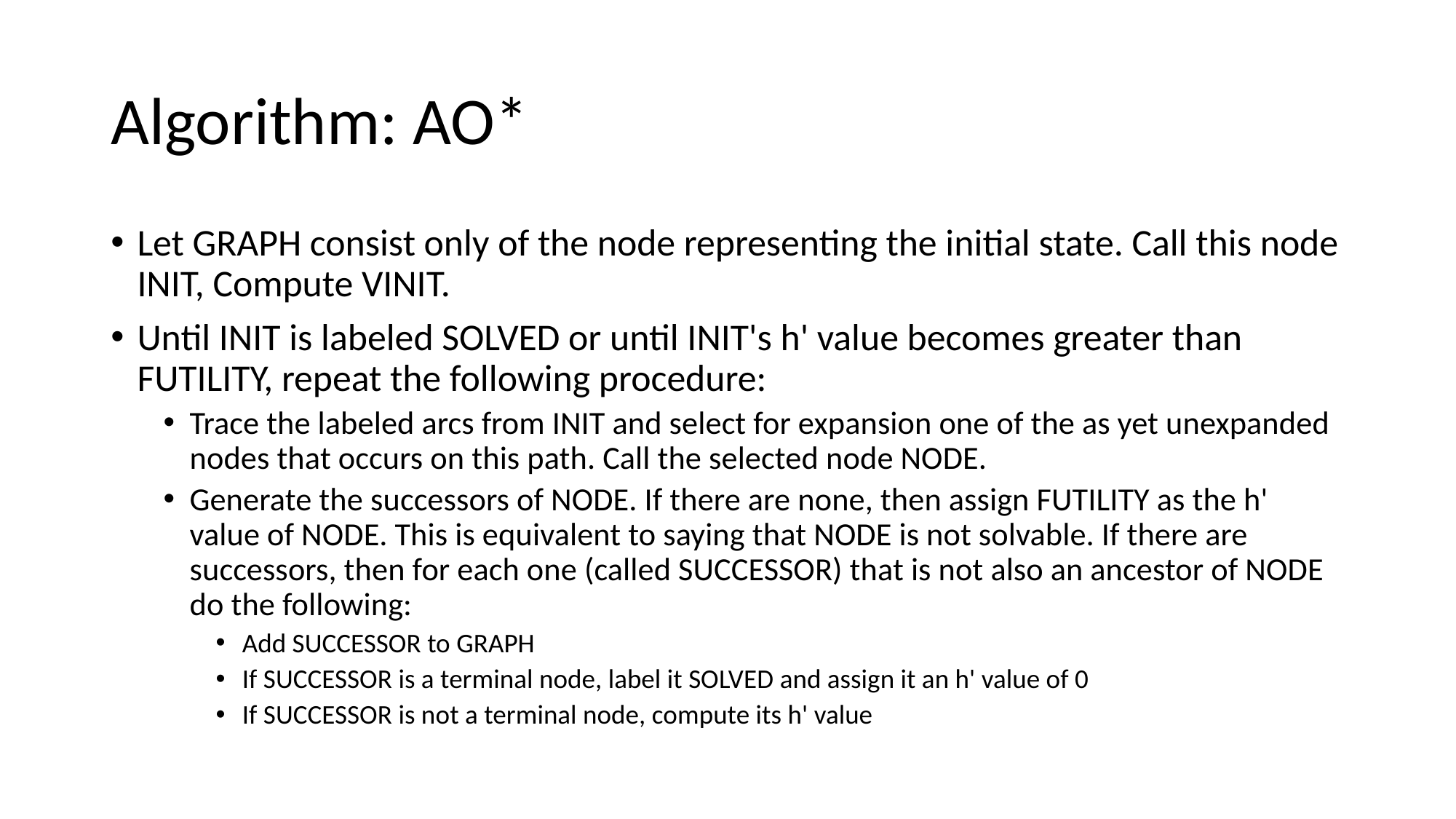

# Algorithm: AO*
Let GRAPH consist only of the node representing the initial state. Call this node INIT, Compute VINIT.
Until INIT is labeled SOLVED or until INIT's h' value becomes greater than FUTILITY, repeat the following procedure:
Trace the labeled arcs from INIT and select for expansion one of the as yet unexpanded nodes that occurs on this path. Call the selected node NODE.
Generate the successors of NODE. If there are none, then assign FUTILITY as the h' value of NODE. This is equivalent to saying that NODE is not solvable. If there are successors, then for each one (called SUCCESSOR) that is not also an ancestor of NODE do the following:
Add SUCCESSOR to GRAPH
If SUCCESSOR is a terminal node, label it SOLVED and assign it an h' value of 0
If SUCCESSOR is not a terminal node, compute its h' value